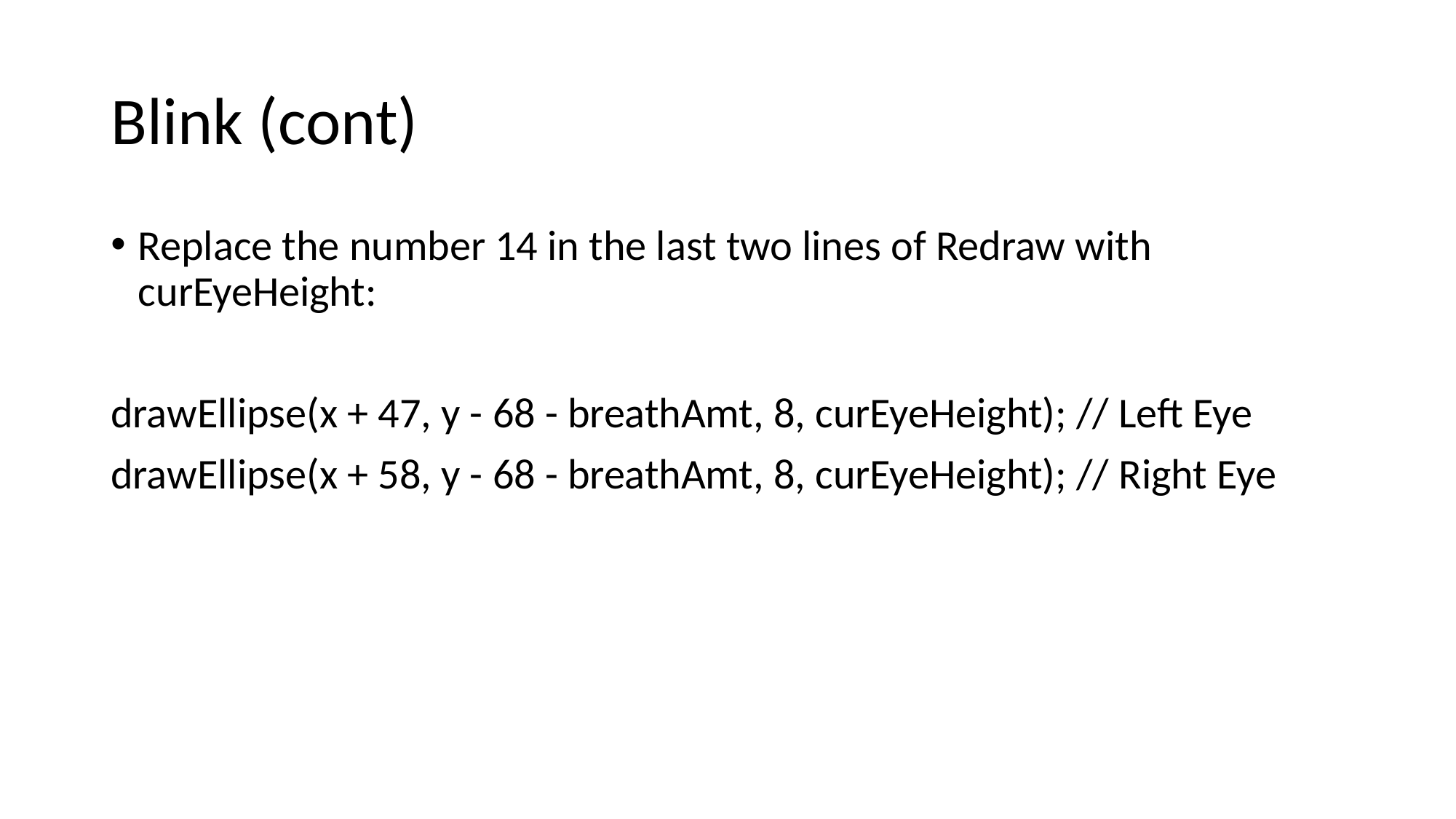

# Blink (cont)
Replace the number 14 in the last two lines of Redraw with curEyeHeight:

drawEllipse(x + 47, y - 68 - breathAmt, 8, curEyeHeight); // Left Eye
drawEllipse(x + 58, y - 68 - breathAmt, 8, curEyeHeight); // Right Eye